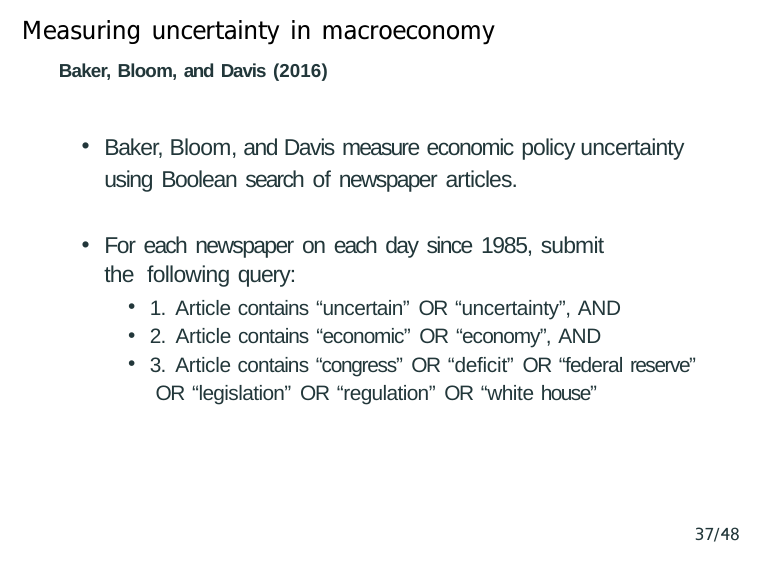

# Measuring uncertainty in macroeconomy
Baker, Bloom, and Davis (2016)

Baker, Bloom, and Davis measure economic policy uncertainty  using Boolean search of newspaper articles.

For each newspaper on each day since 1985, submit the  following query:
1. Article contains “uncertain” OR “uncertainty”, AND
2. Article contains “economic” OR “economy”, AND
3. Article contains “congress” OR “deficit” OR “federal reserve”  OR “legislation” OR “regulation” OR “white house”
37/48